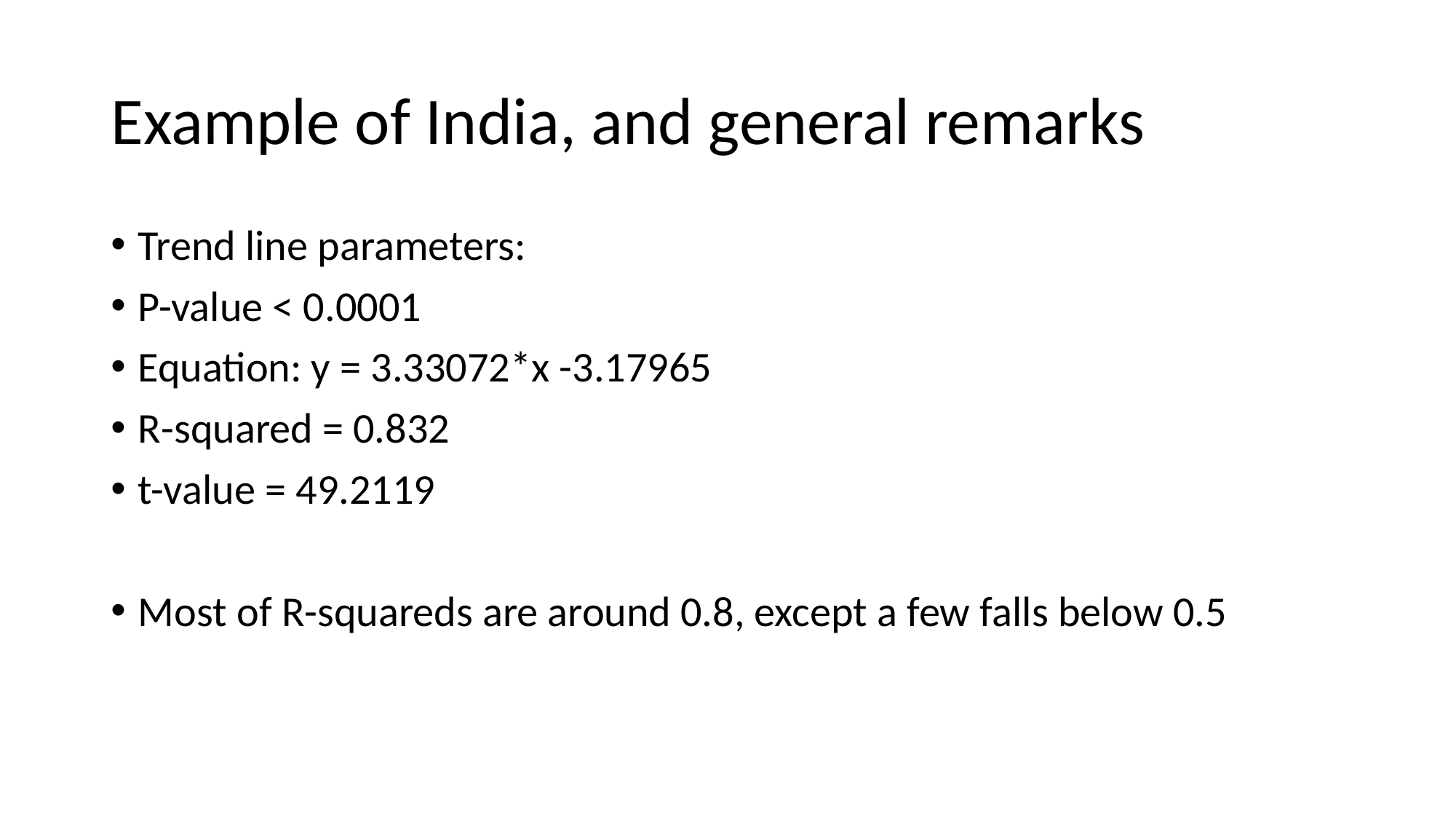

# Example of India, and general remarks
Trend line parameters:
P-value < 0.0001
Equation: y = 3.33072*x -3.17965
R-squared = 0.832
t-value = 49.2119

Most of R-squareds are around 0.8, except a few falls below 0.5